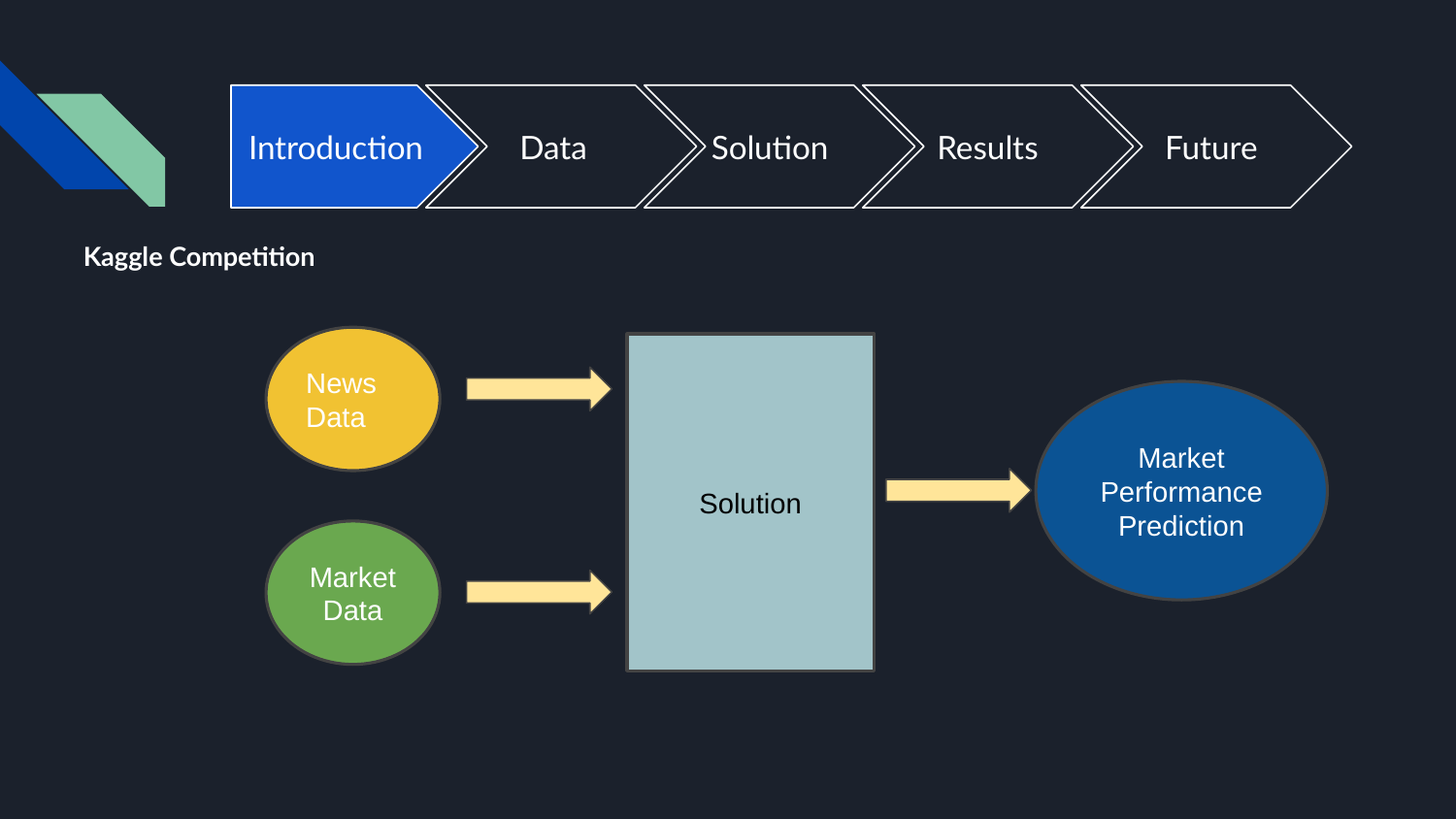

Introduction
Data
Solution
Results
Future

Kaggle Competition
News Data
Solution

Market Performance Prediction

Market Data